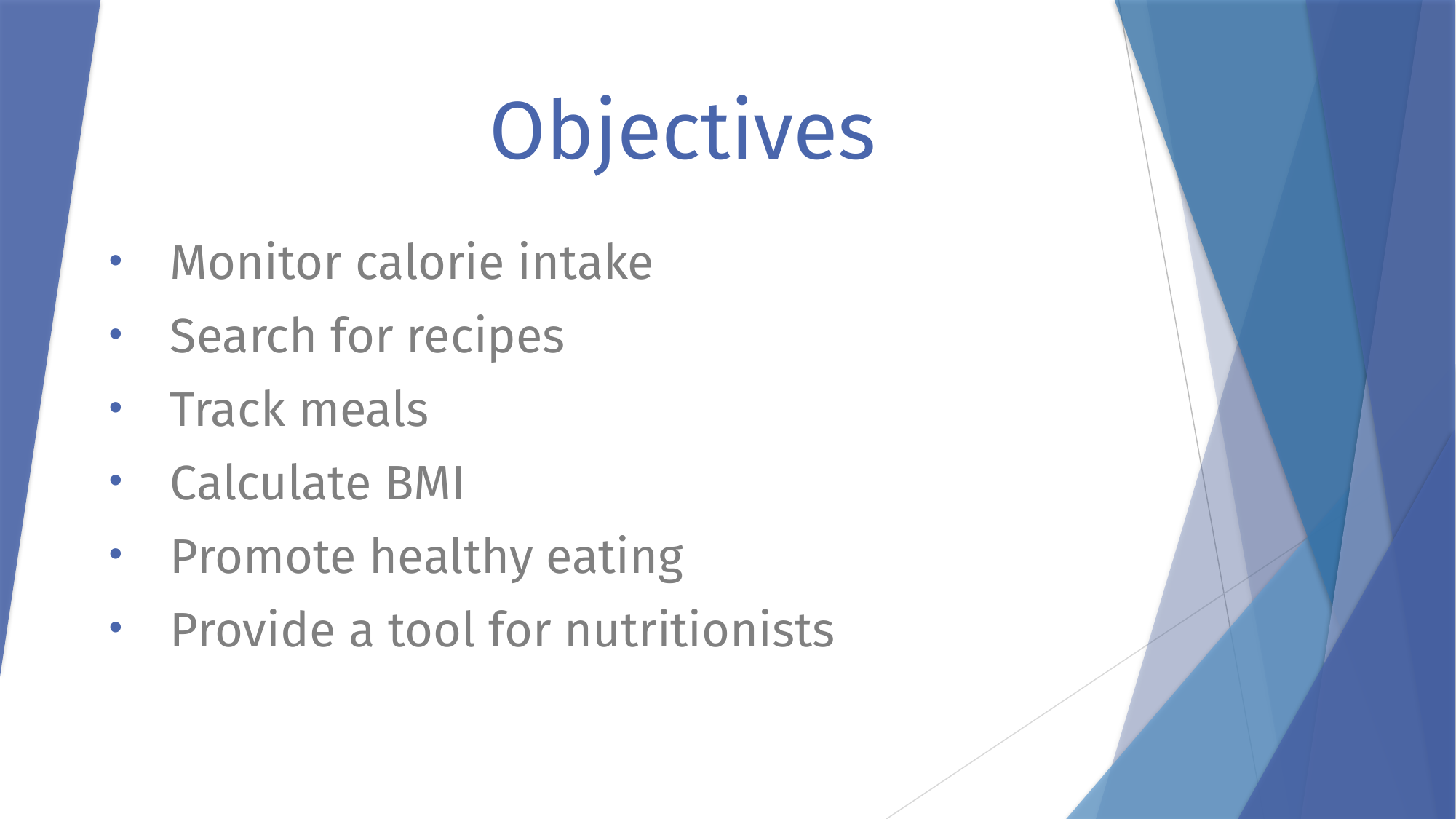

# Objectives
Monitor calorie intake
Search for recipes
Track meals
Calculate BMI
Promote healthy eating
Provide a tool for nutritionists